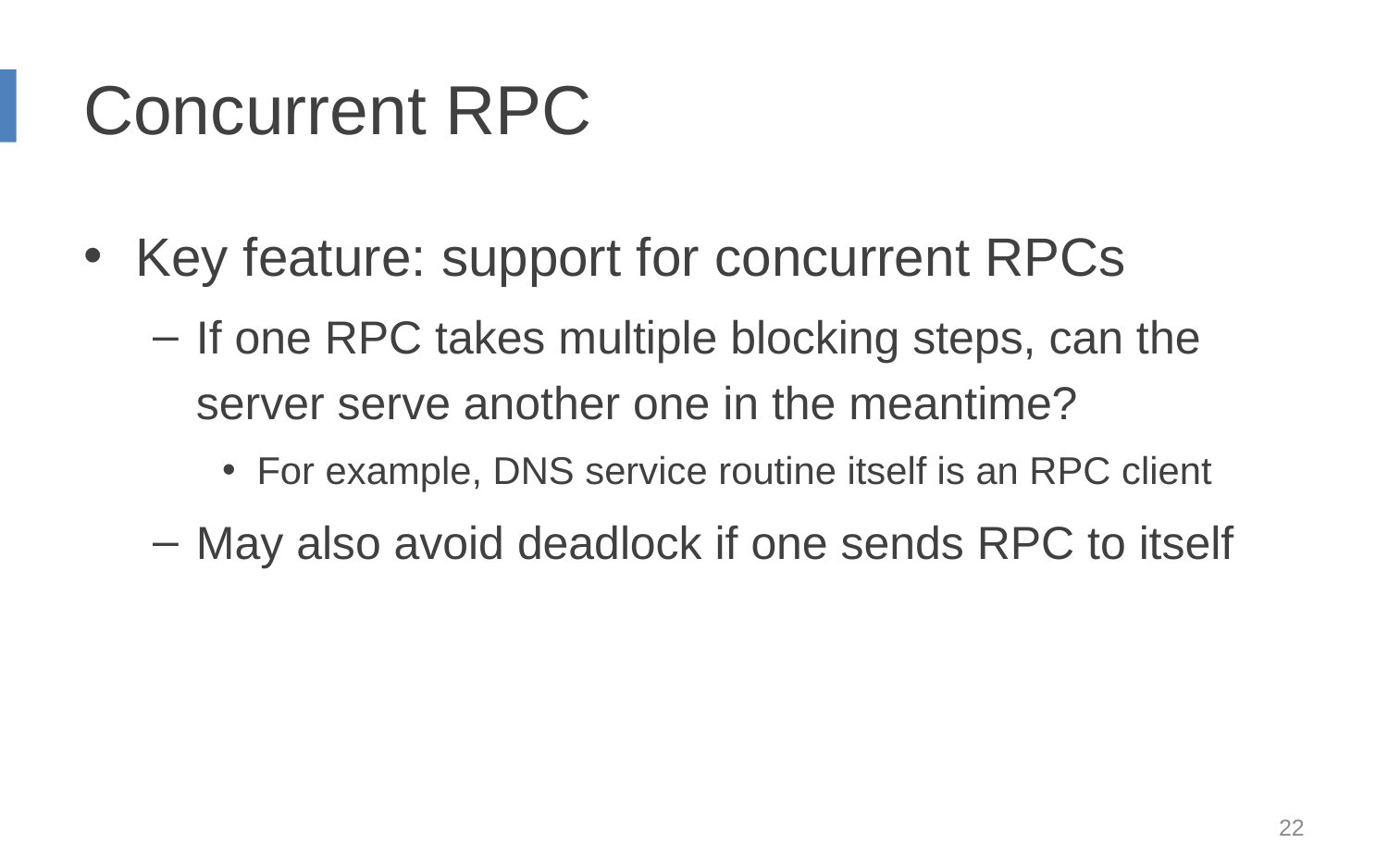

# Concurrent RPC
Key feature: support for concurrent RPCs
If one RPC takes multiple blocking steps, can the server serve another one in the meantime?
For example, DNS service routine itself is an RPC client
May also avoid deadlock if one sends RPC to itself
22